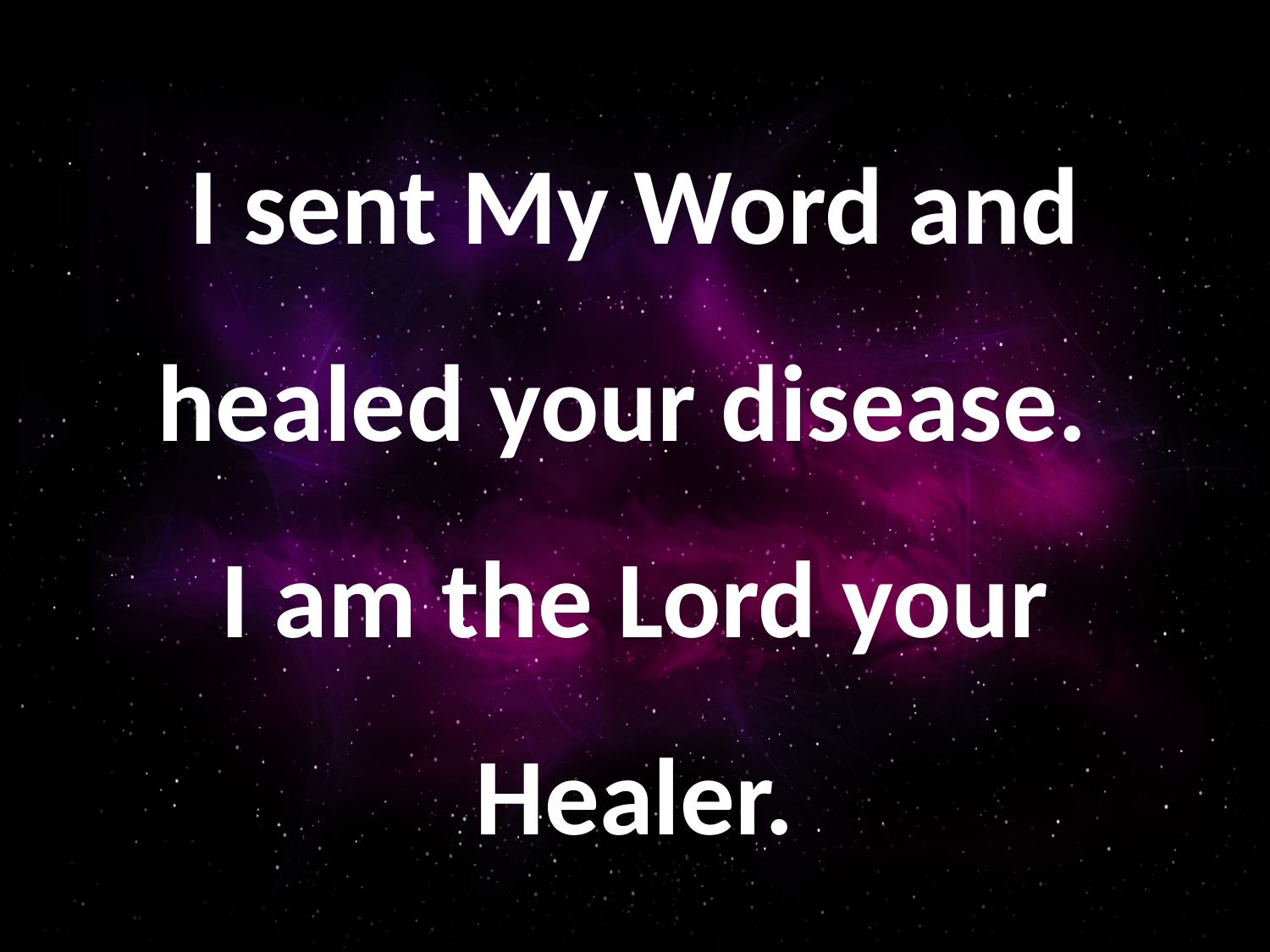

I sent My Word and healed your disease.
I am the Lord your Healer.